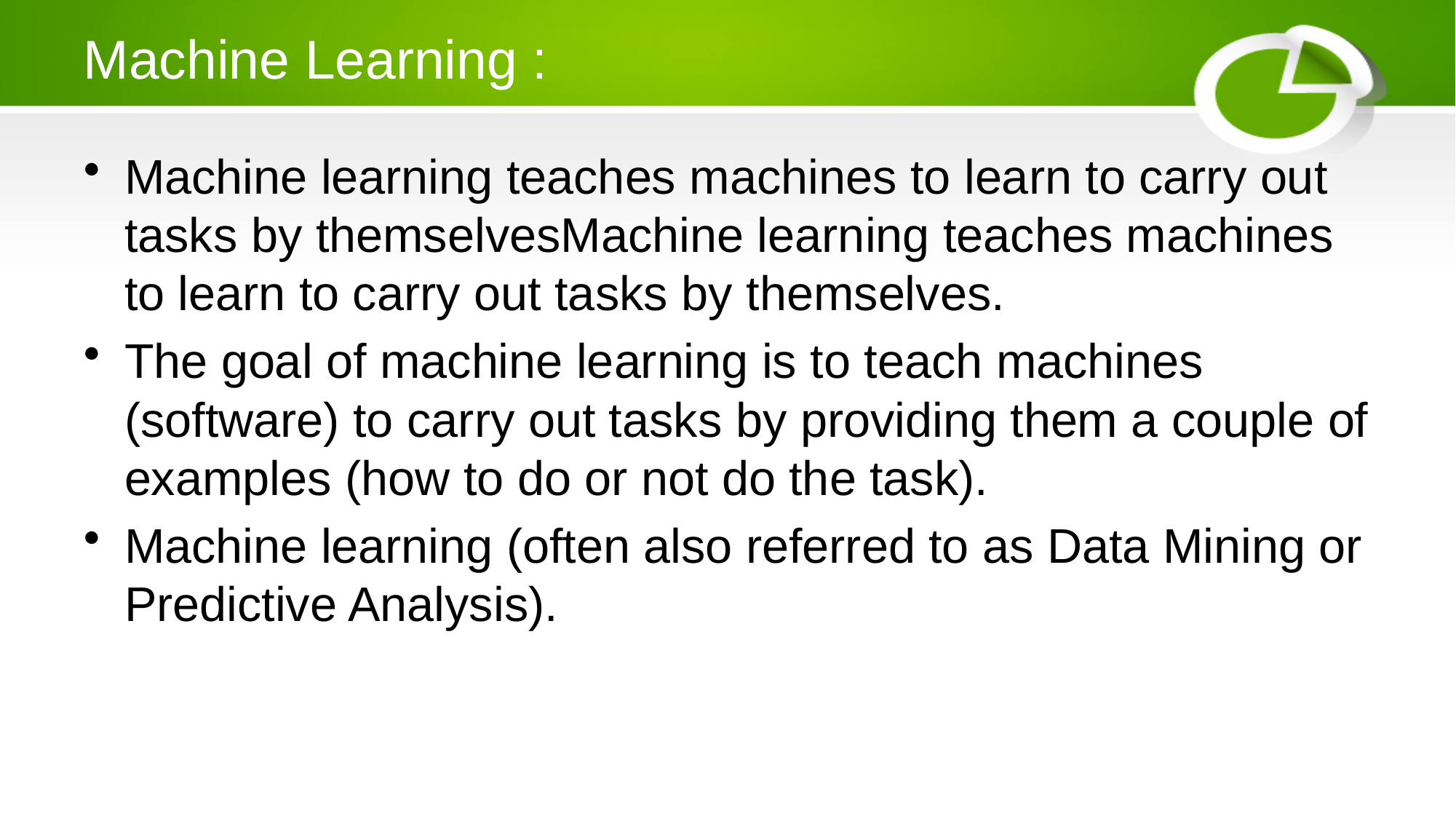

# Machine Learning :
Machine learning teaches machines to learn to carry out tasks by themselvesMachine learning teaches machines to learn to carry out tasks by themselves.
The goal of machine learning is to teach machines (software) to carry out tasks by providing them a couple of examples (how to do or not do the task).
Machine learning (often also referred to as Data Mining or Predictive Analysis).